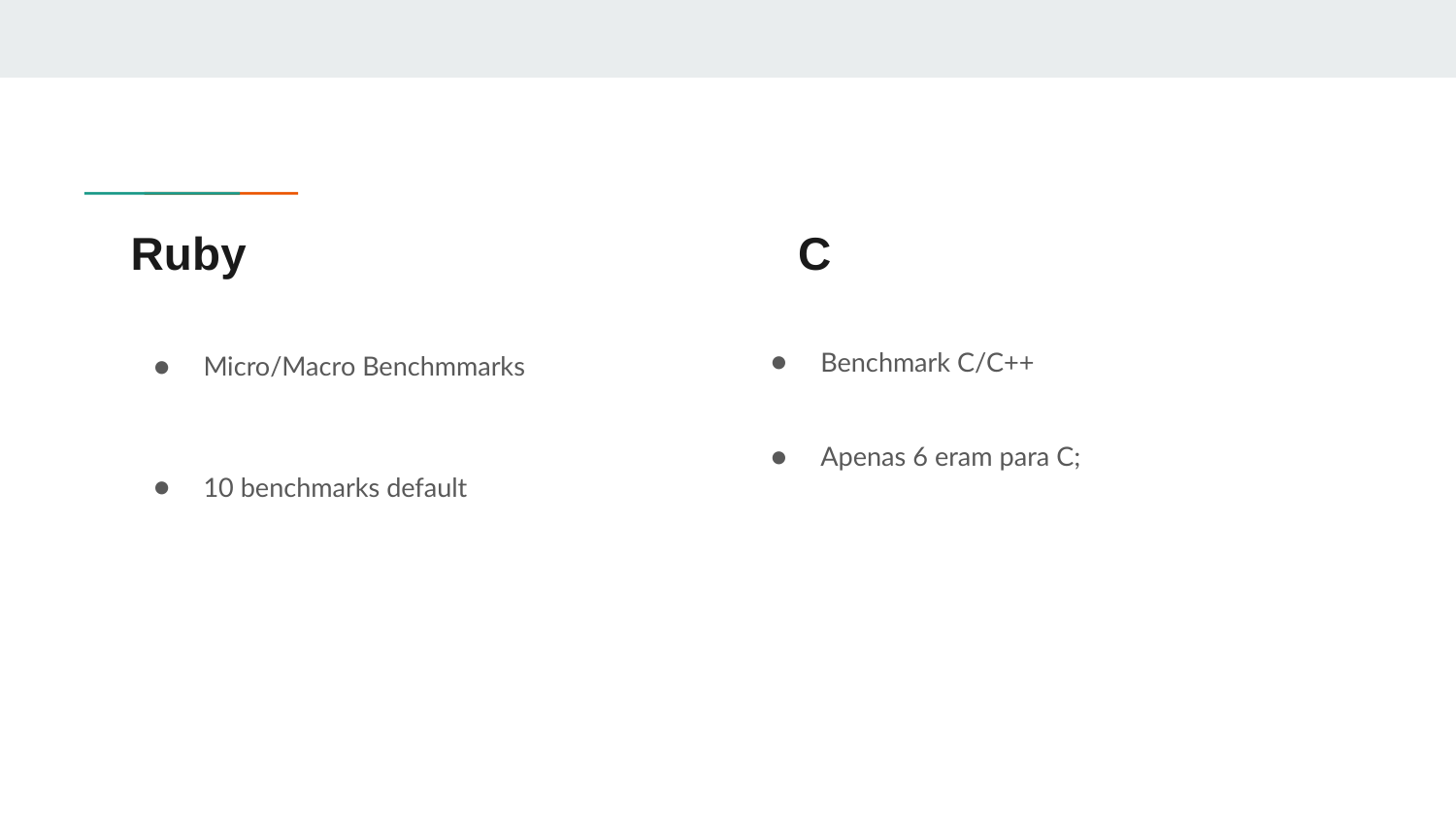

# Ruby                                           C
Micro/Macro Benchmmarks

10 benchmarks default

Benchmark C/C++

Apenas 6 eram para C;